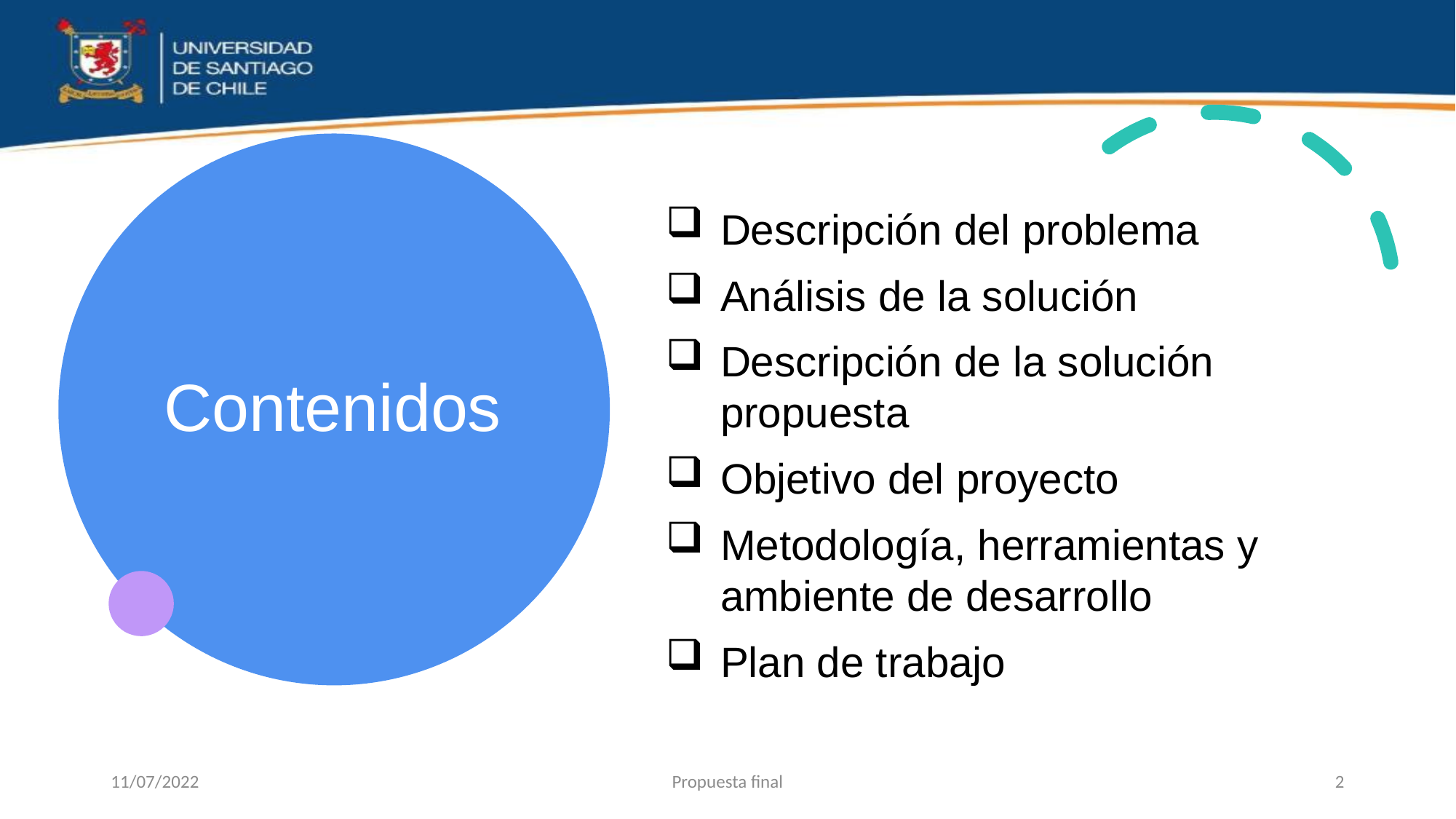

# Contenidos
Descripción del problema
Análisis de la solución
Descripción de la solución propuesta
Objetivo del proyecto
Metodología, herramientas y ambiente de desarrollo
Plan de trabajo
11/07/2022
Propuesta final
2